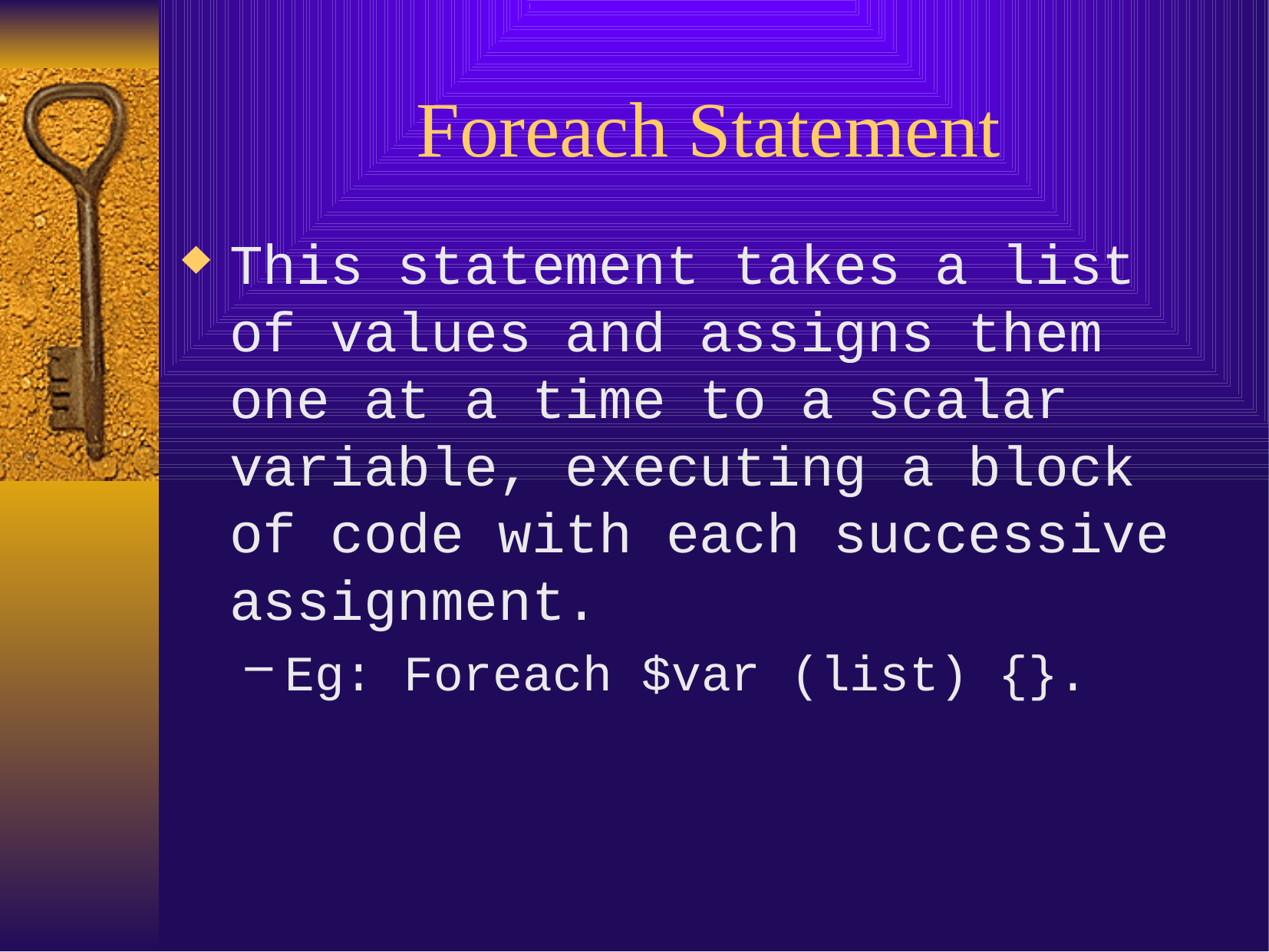

# Foreach Statement
This statement takes a list of values and assigns them one at a time to a scalar  variable, executing a block of code with each successive assignment.
Eg: Foreach $var (list) {}.